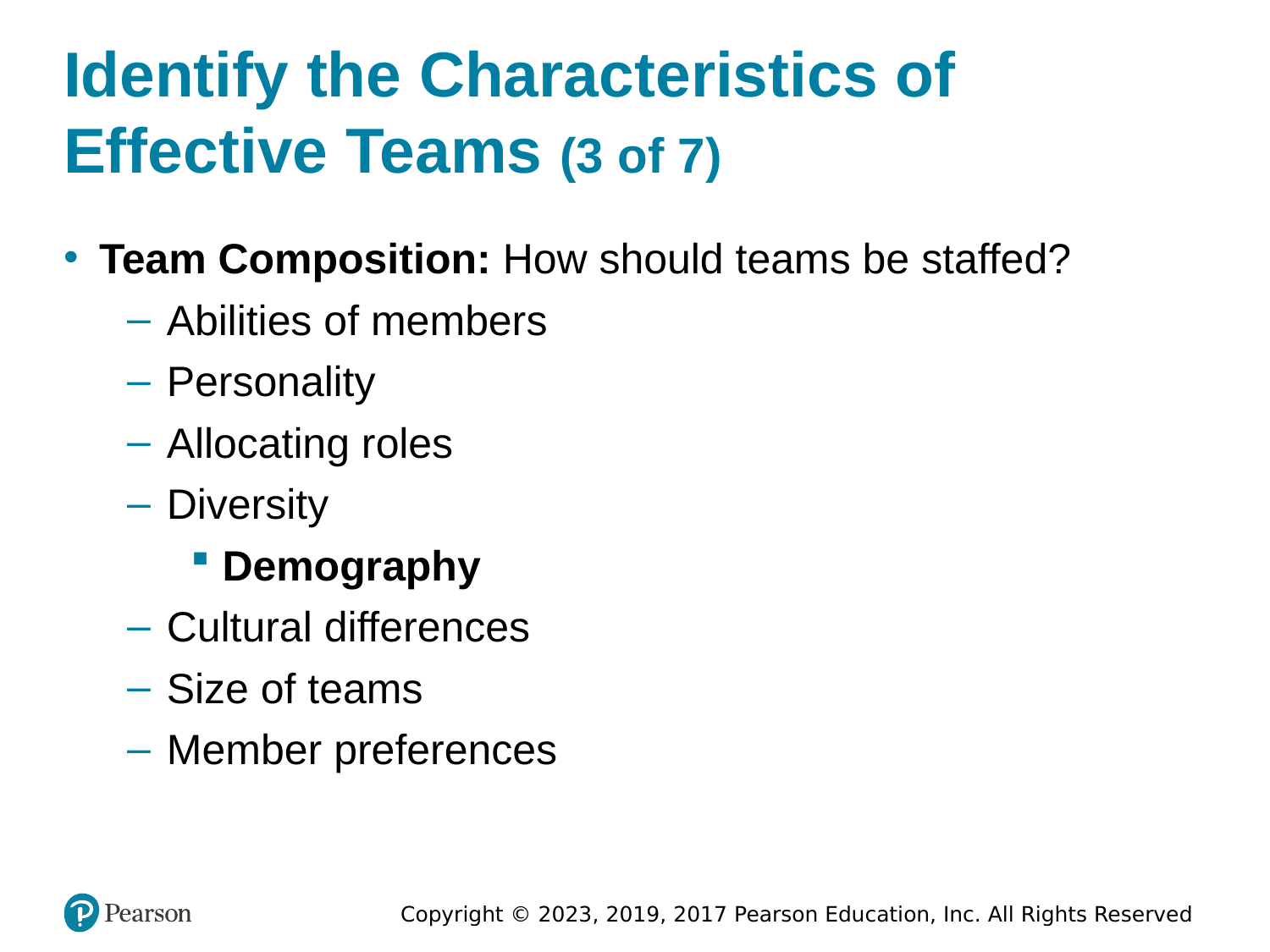

# Identify the Characteristics of Effective Teams (3 of 7)
Team Composition: How should teams be staffed?
Abilities of members
Personality
Allocating roles
Diversity
Demography
Cultural differences
Size of teams
Member preferences